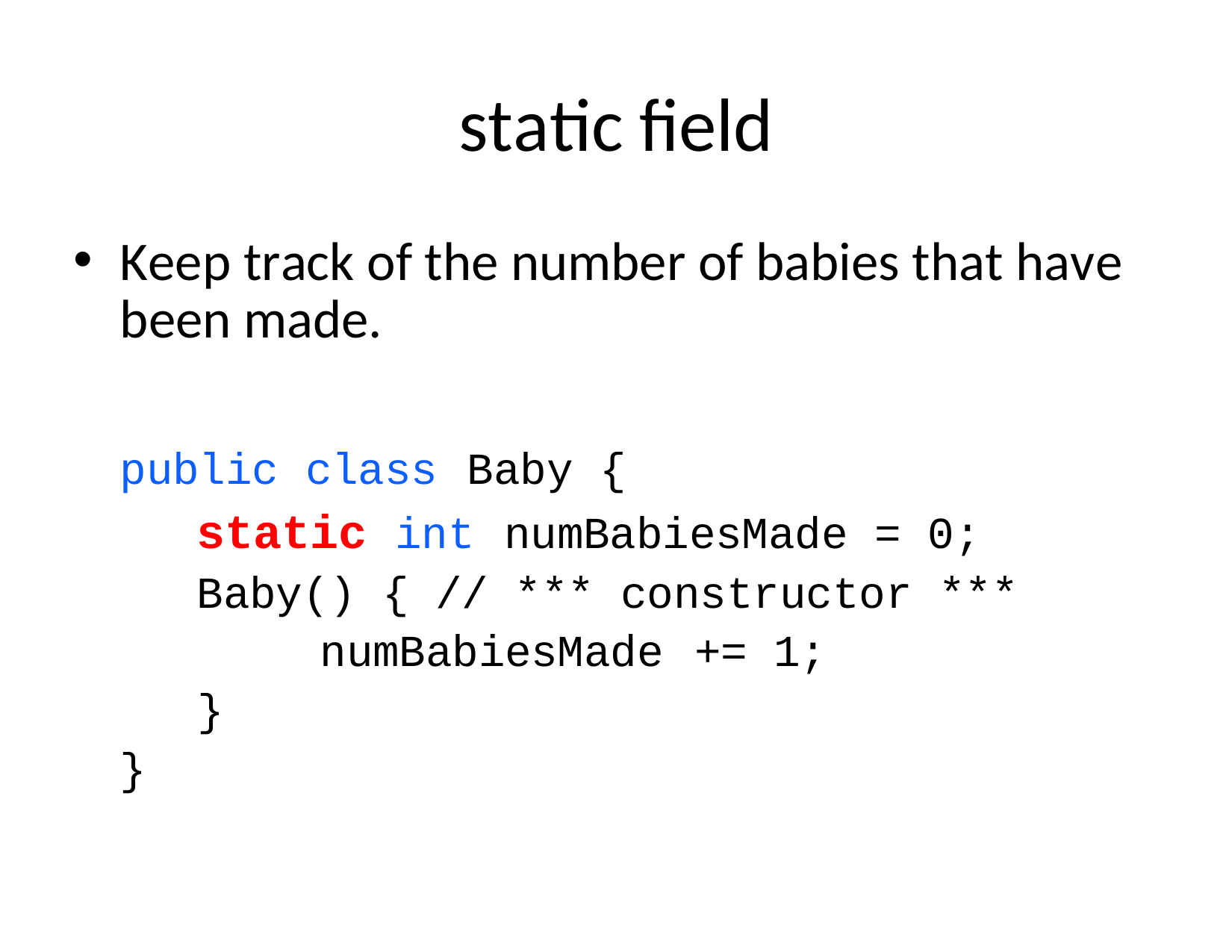

# static field
Keep track of the number of babies that have
been made.
public class
Baby {
static int
Baby() { // *** constructor ***
numBabiesMade = 0;
numBabiesMade
+= 1;
}
}